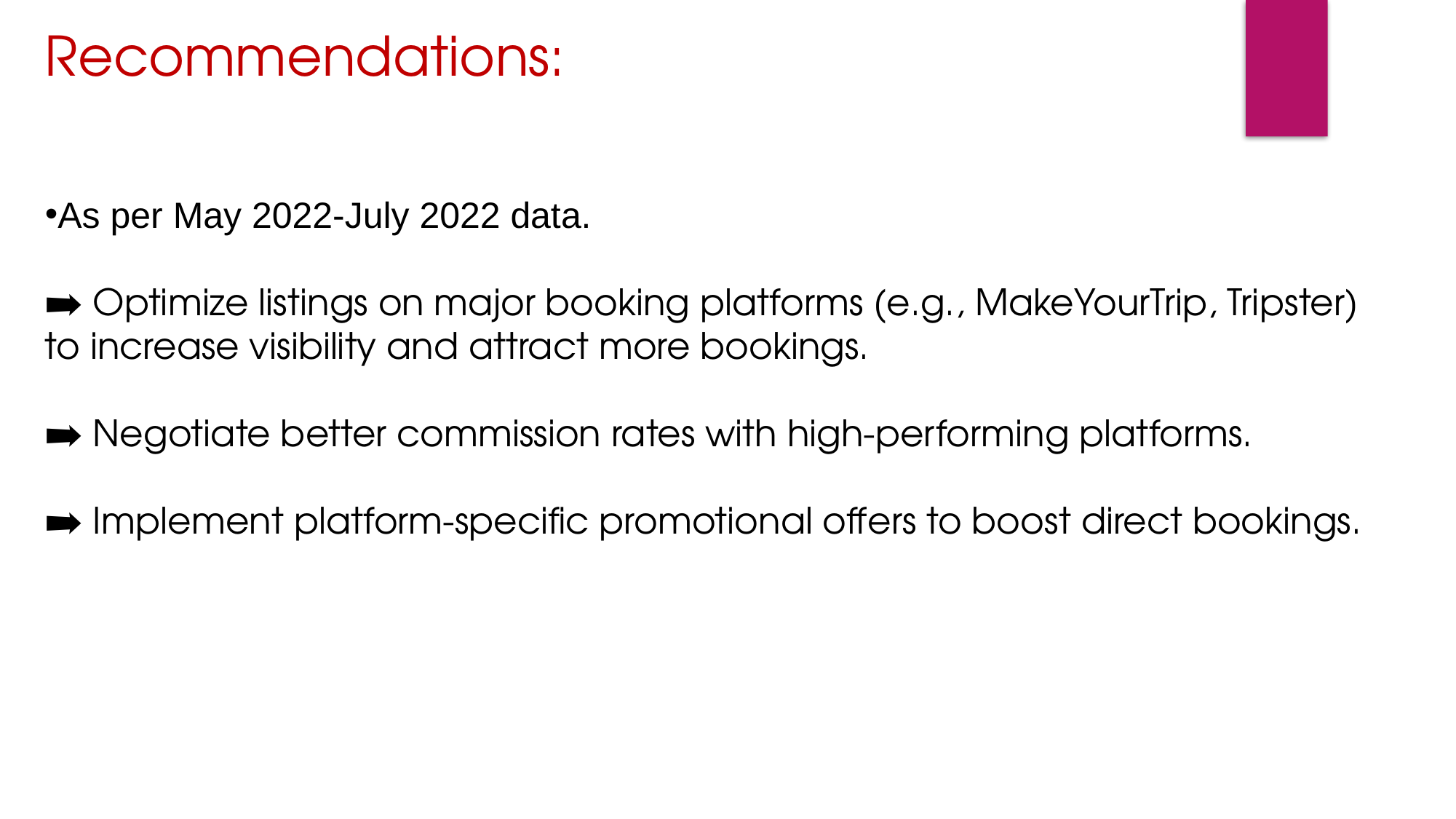

Recommendations:
As per May 2022-July 2022 data.
➡️ Optimize listings on major booking platforms (e.g., MakeYourTrip, Tripster) to increase visibility and attract more bookings.

➡️ Negotiate better commission rates with high-performing platforms.

➡️ Implement platform-specific promotional offers to boost direct bookings.